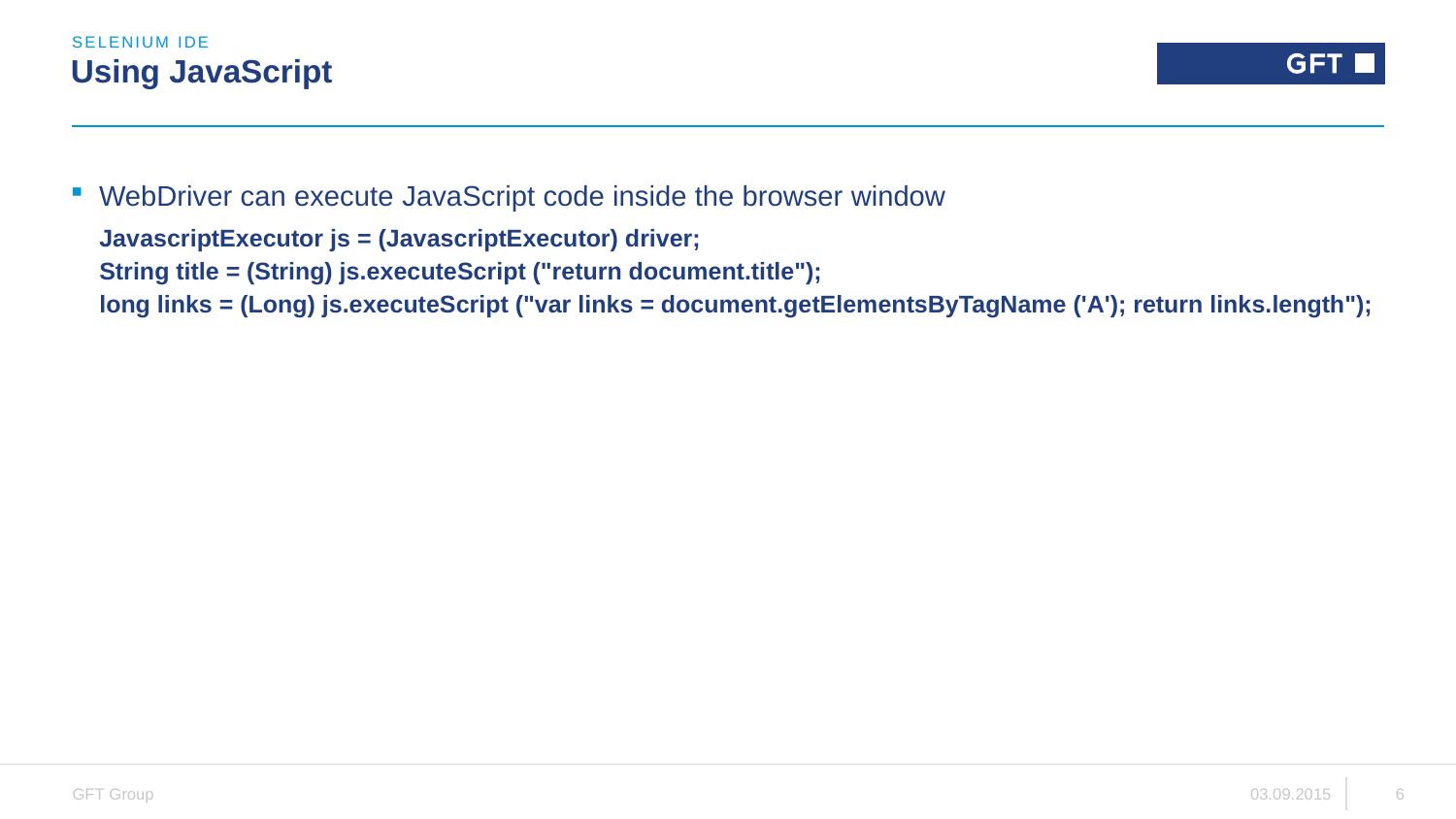

Selenium IDE
# Using JavaScript
WebDriver can execute JavaScript code inside the browser window
JavascriptExecutor js = (JavascriptExecutor) driver;
String title = (String) js.executeScript ("return document.title");
long links = (Long) js.executeScript ("var links = document.getElementsByTagName ('A'); return links.length");